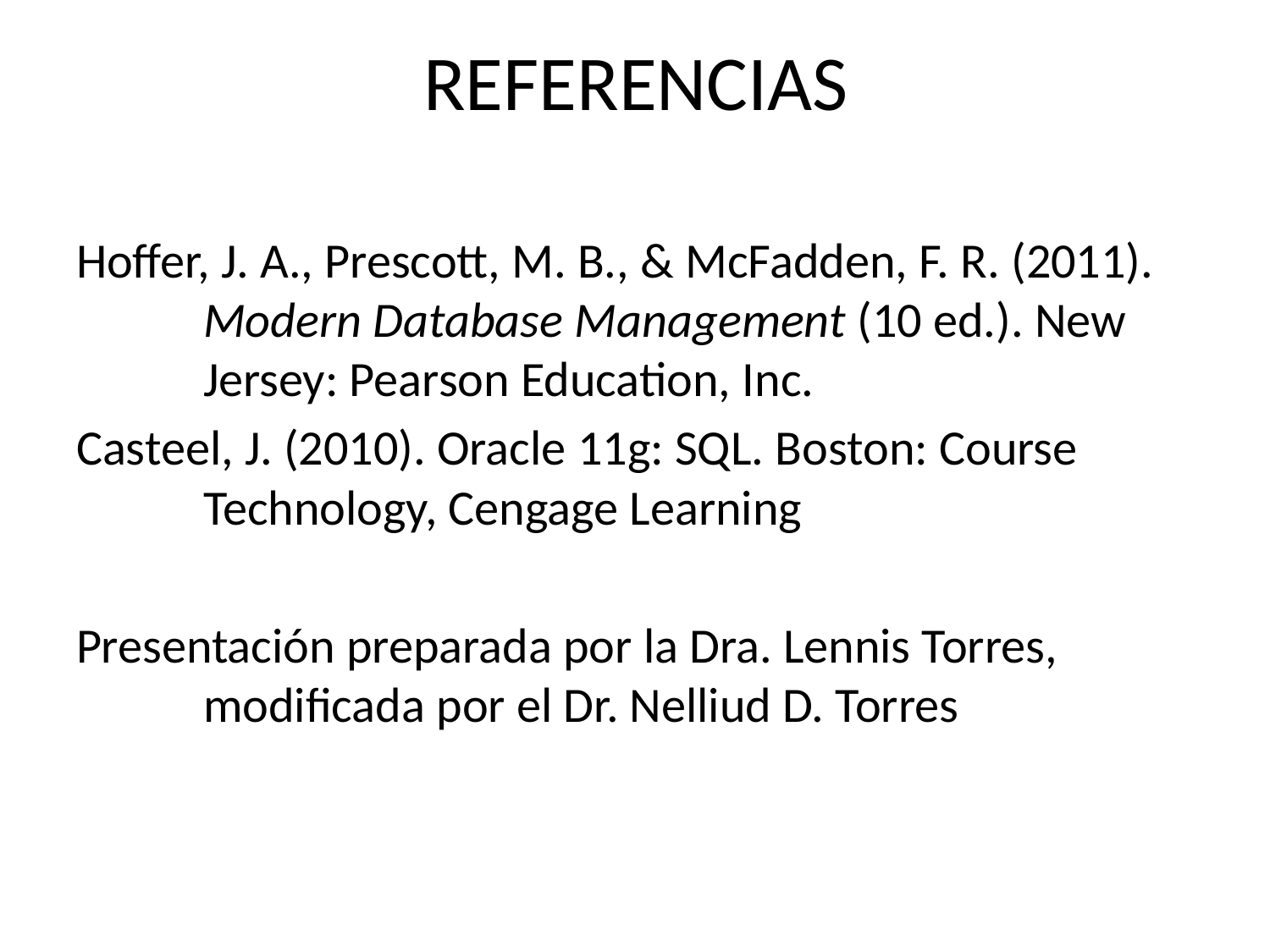

# REFERENCIAS
Hoffer, J. A., Prescott, M. B., & McFadden, F. R. (2011). Modern Database Management (10 ed.). New Jersey: Pearson Education, Inc.
Casteel, J. (2010). Oracle 11g: SQL. Boston: Course Technology, Cengage Learning

Presentación preparada por la Dra. Lennis Torres, modificada por el Dr. Nelliud D. Torres